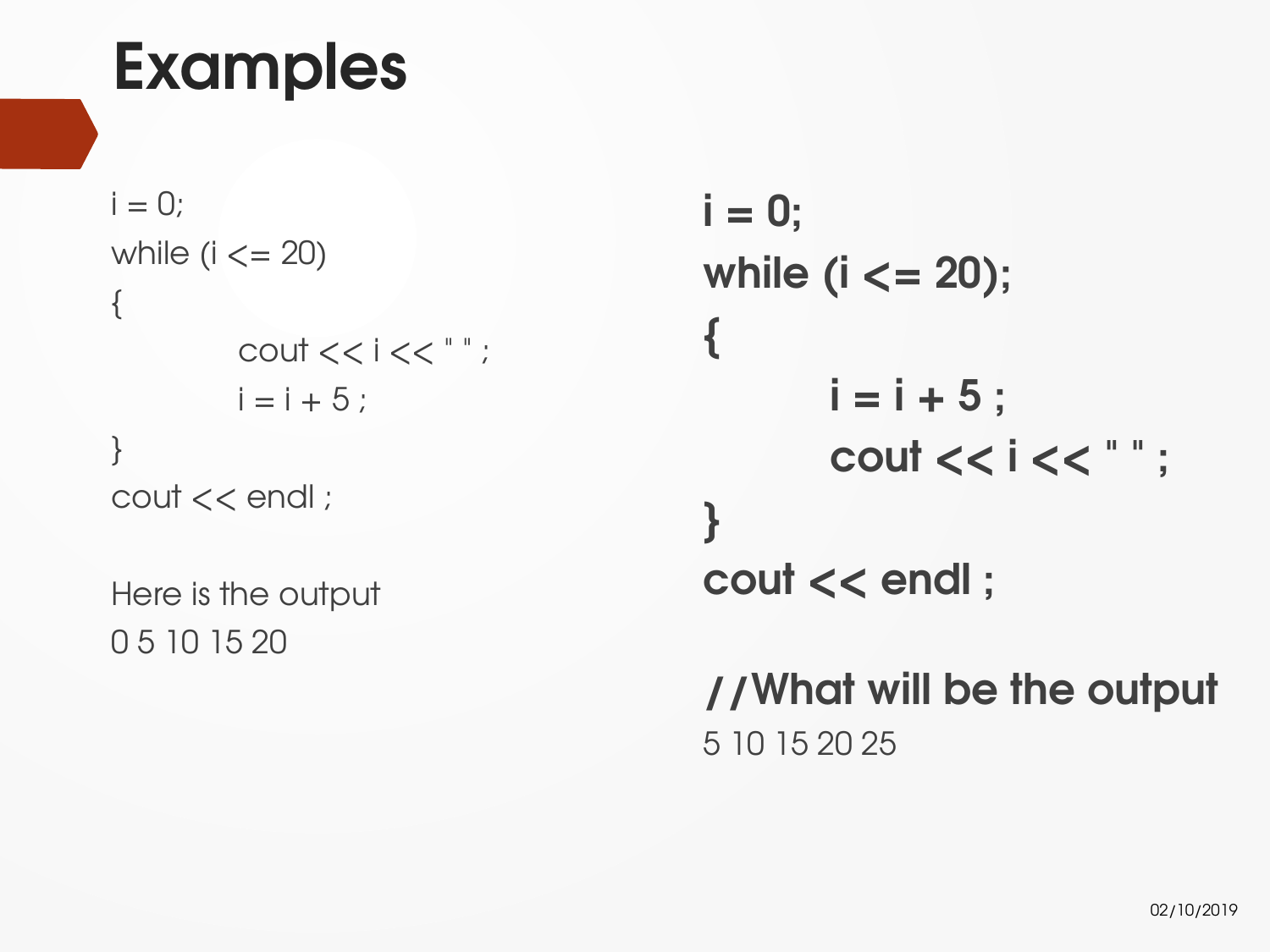

# Examples
i = 0;
while (i <= 20)
{
	cout << i << " " ;
	i = i + 5 ;
}
cout << endl ;

Here is the output
0 5 10 15 20
i = 0;
while (i <= 20);
{
	i = i + 5 ;
	cout << i << " " ;
}
cout << endl ;

//What will be the output
5 10 15 20 25
02/10/2019